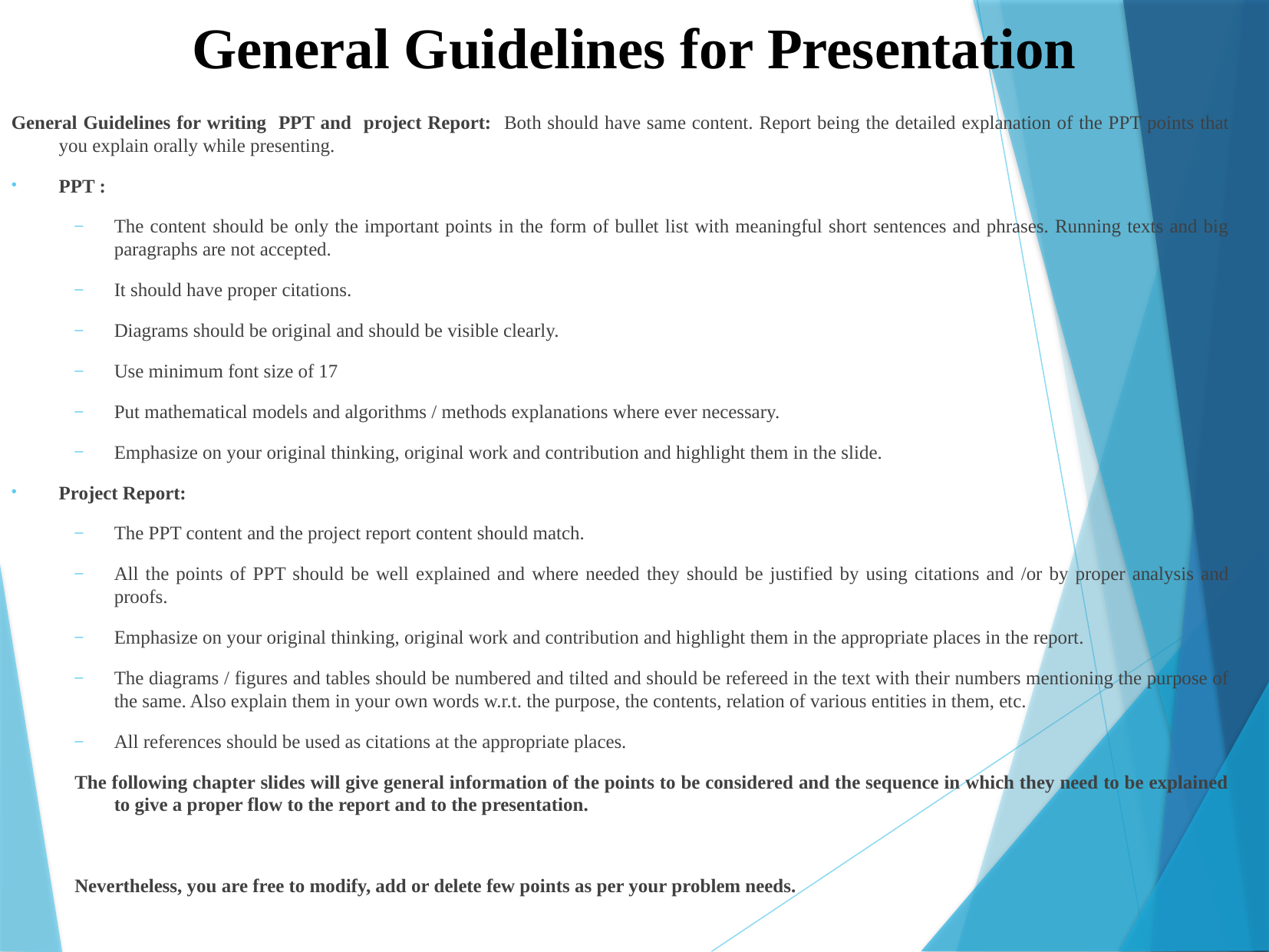

General Guidelines for Presentation
General Guidelines for writing  PPT and  project Report:  Both should have same content. Report being the detailed explanation of the PPT points that you explain orally while presenting.
PPT :
The content should be only the important points in the form of bullet list with meaningful short sentences and phrases. Running texts and big paragraphs are not accepted.
It should have proper citations.
Diagrams should be original and should be visible clearly.
Use minimum font size of 17
Put mathematical models and algorithms / methods explanations where ever necessary.
Emphasize on your original thinking, original work and contribution and highlight them in the slide.
Project Report:
The PPT content and the project report content should match.
All the points of PPT should be well explained and where needed they should be justified by using citations and /or by proper analysis and proofs.
Emphasize on your original thinking, original work and contribution and highlight them in the appropriate places in the report.
The diagrams / figures and tables should be numbered and tilted and should be refereed in the text with their numbers mentioning the purpose of the same. Also explain them in your own words w.r.t. the purpose, the contents, relation of various entities in them, etc.
All references should be used as citations at the appropriate places.
The following chapter slides will give general information of the points to be considered and the sequence in which they need to be explained to give a proper flow to the report and to the presentation.

Nevertheless, you are free to modify, add or delete few points as per your problem needs.